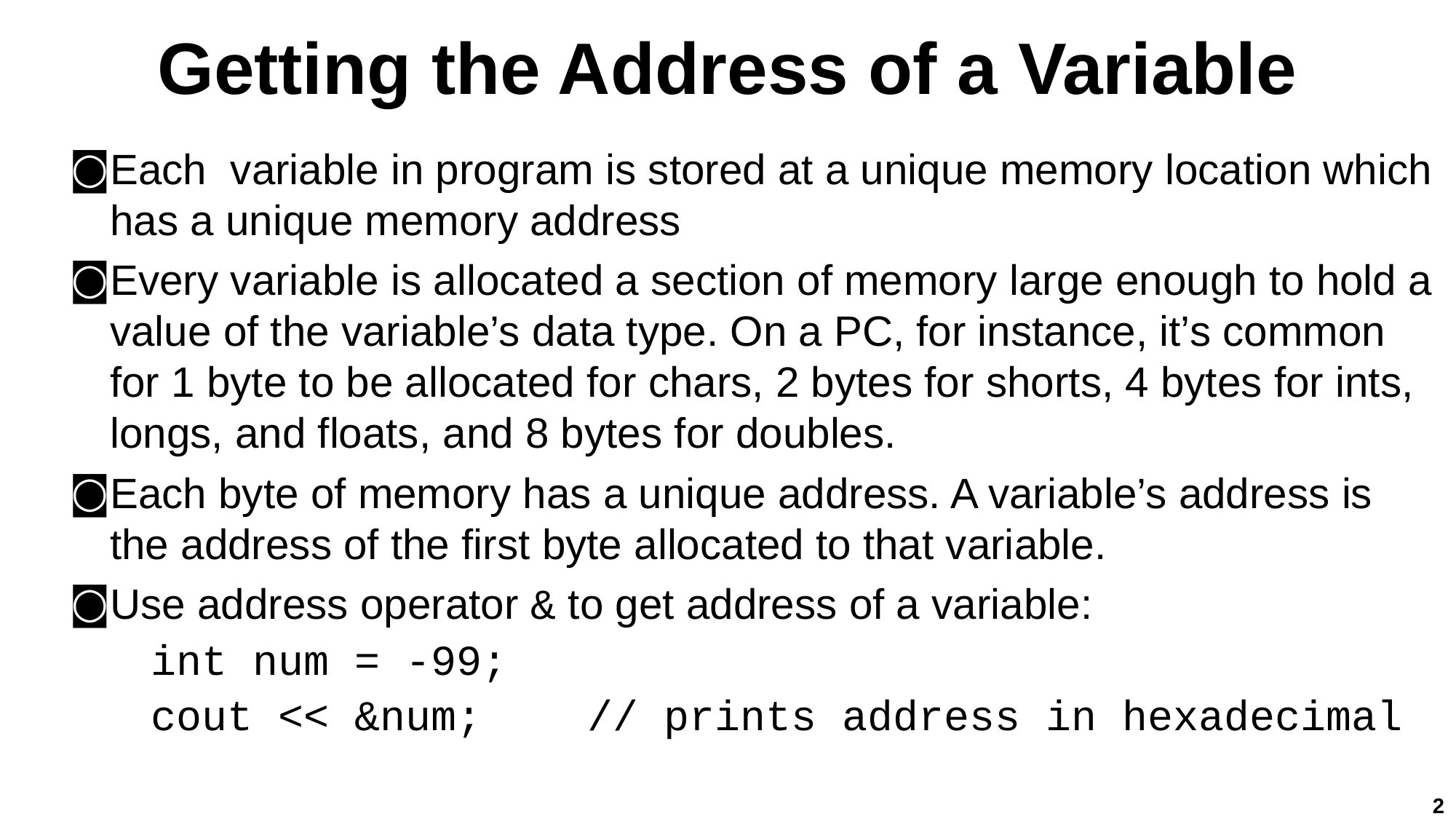

# Getting the Address of a Variable
Each  variable in program is stored at a unique memory location which has a unique memory address
Every variable is allocated a section of memory large enough to hold a value of the variable’s data type. On a PC, for instance, it’s common for 1 byte to be allocated for chars, 2 bytes for shorts, 4 bytes for ints, longs, and floats, and 8 bytes for doubles.
Each byte of memory has a unique address. A variable’s address is the address of the first byte allocated to that variable.
Use address operator & to get address of a variable:
int num = -99;
cout << &num;	// prints address in hexadecimal
2